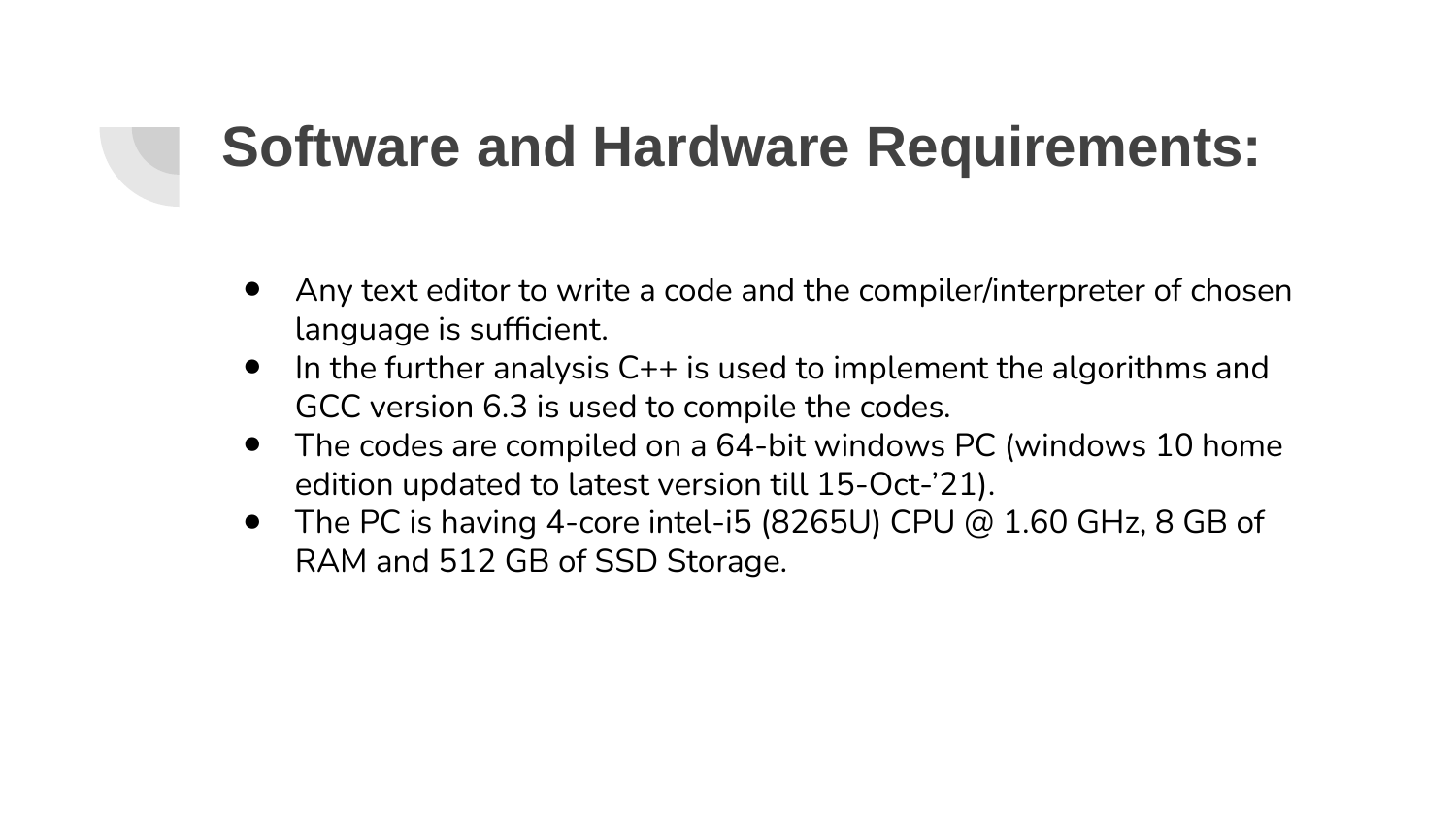

# Software and Hardware Requirements:
Any text editor to write a code and the compiler/interpreter of chosen language is sufficient.
In the further analysis C++ is used to implement the algorithms and GCC version 6.3 is used to compile the codes.
The codes are compiled on a 64-bit windows PC (windows 10 home edition updated to latest version till 15-Oct-’21).
The PC is having 4-core intel-i5 (8265U) CPU @ 1.60 GHz, 8 GB of RAM and 512 GB of SSD Storage.